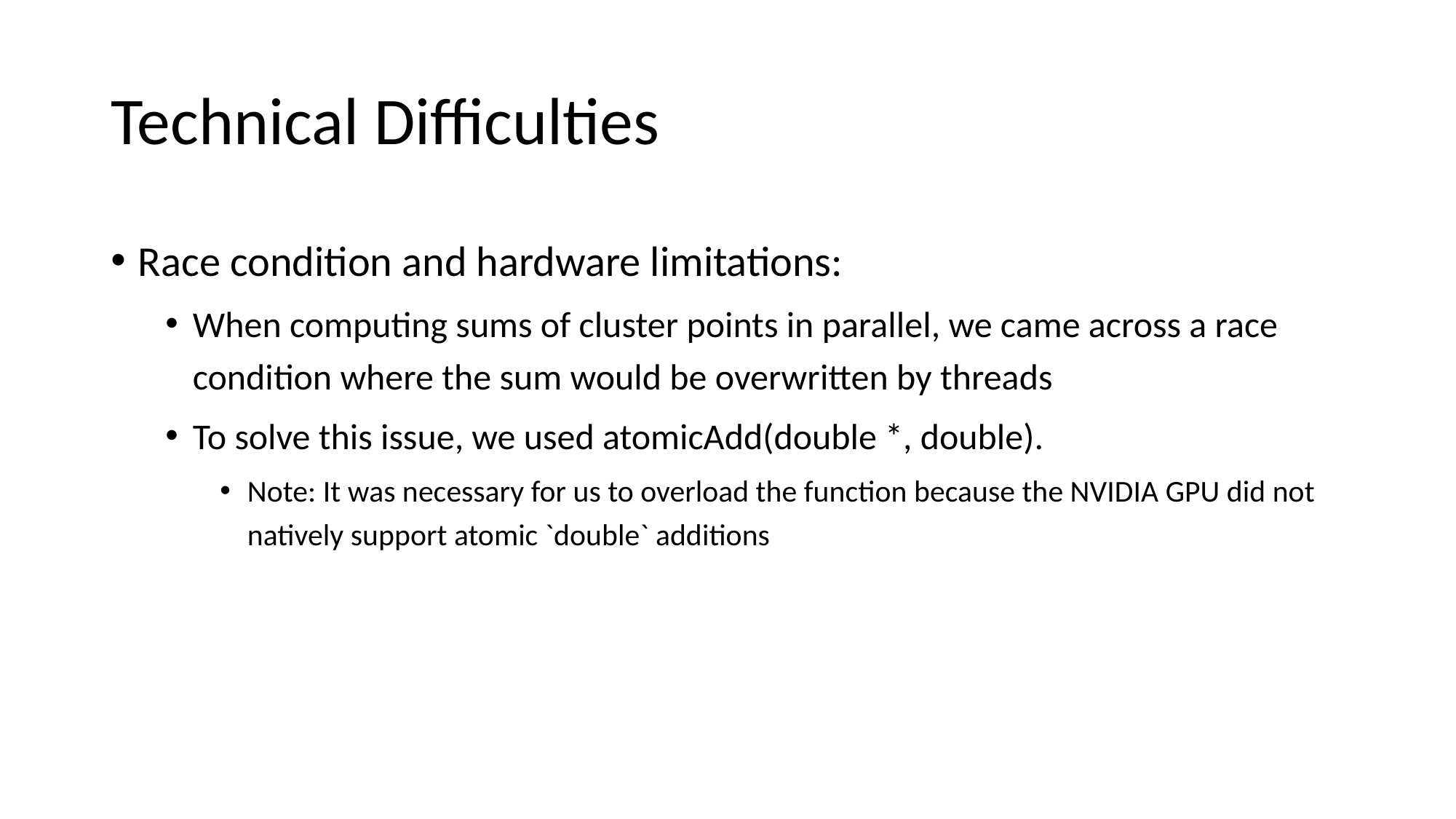

# Technical Difficulties
Race condition and hardware limitations:
When computing sums of cluster points in parallel, we came across a race condition where the sum would be overwritten by threads
To solve this issue, we used atomicAdd(double *, double).
Note: It was necessary for us to overload the function because the NVIDIA GPU did not natively support atomic `double` additions